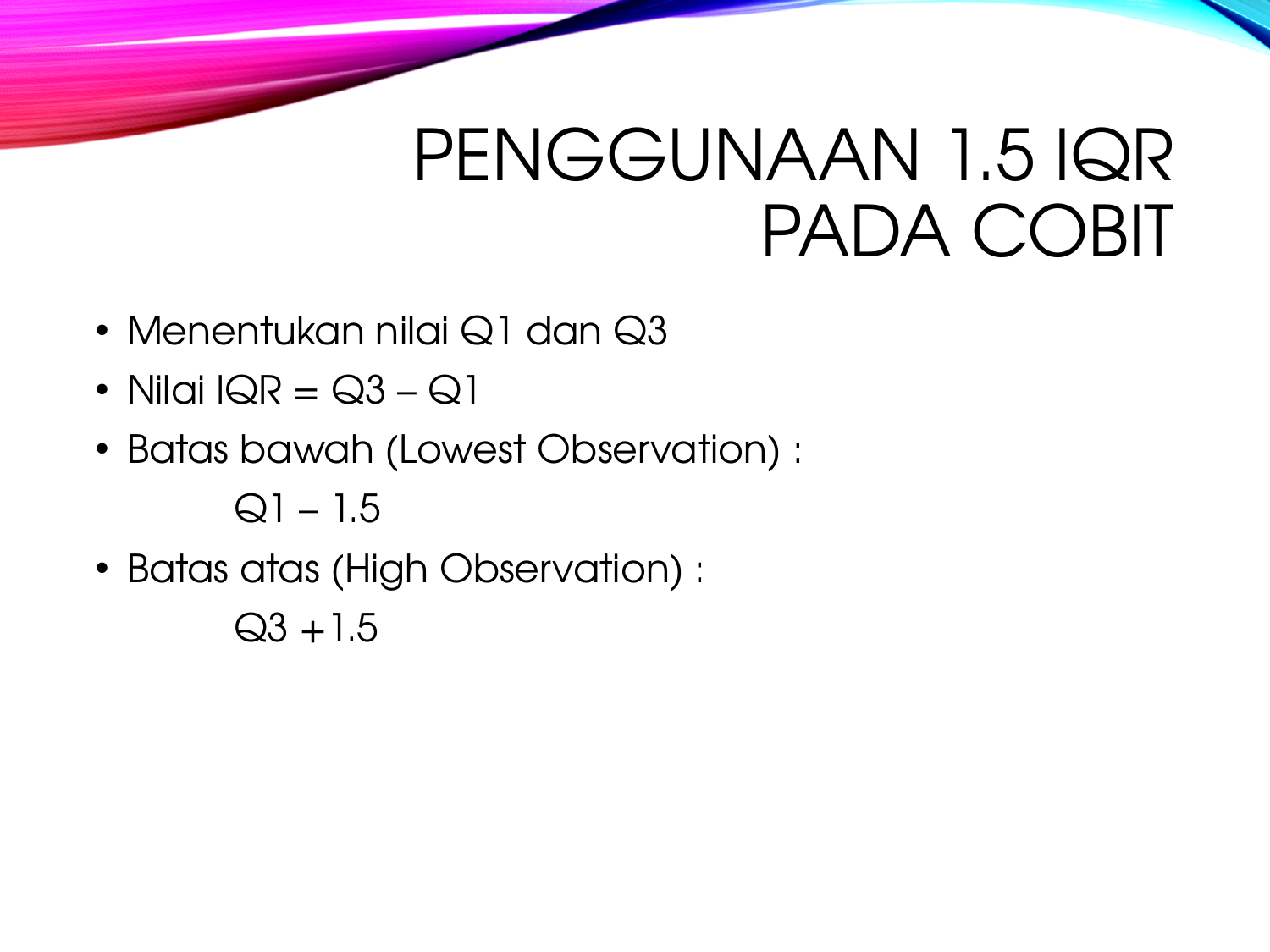

# Penggunaan 1.5 IQR pada COBIT
Menentukan nilai Q1 dan Q3
Nilai IQR = Q3 – Q1
Batas bawah (Lowest Observation) :
	Q1 – 1.5
Batas atas (High Observation) :
	Q3 +1.5